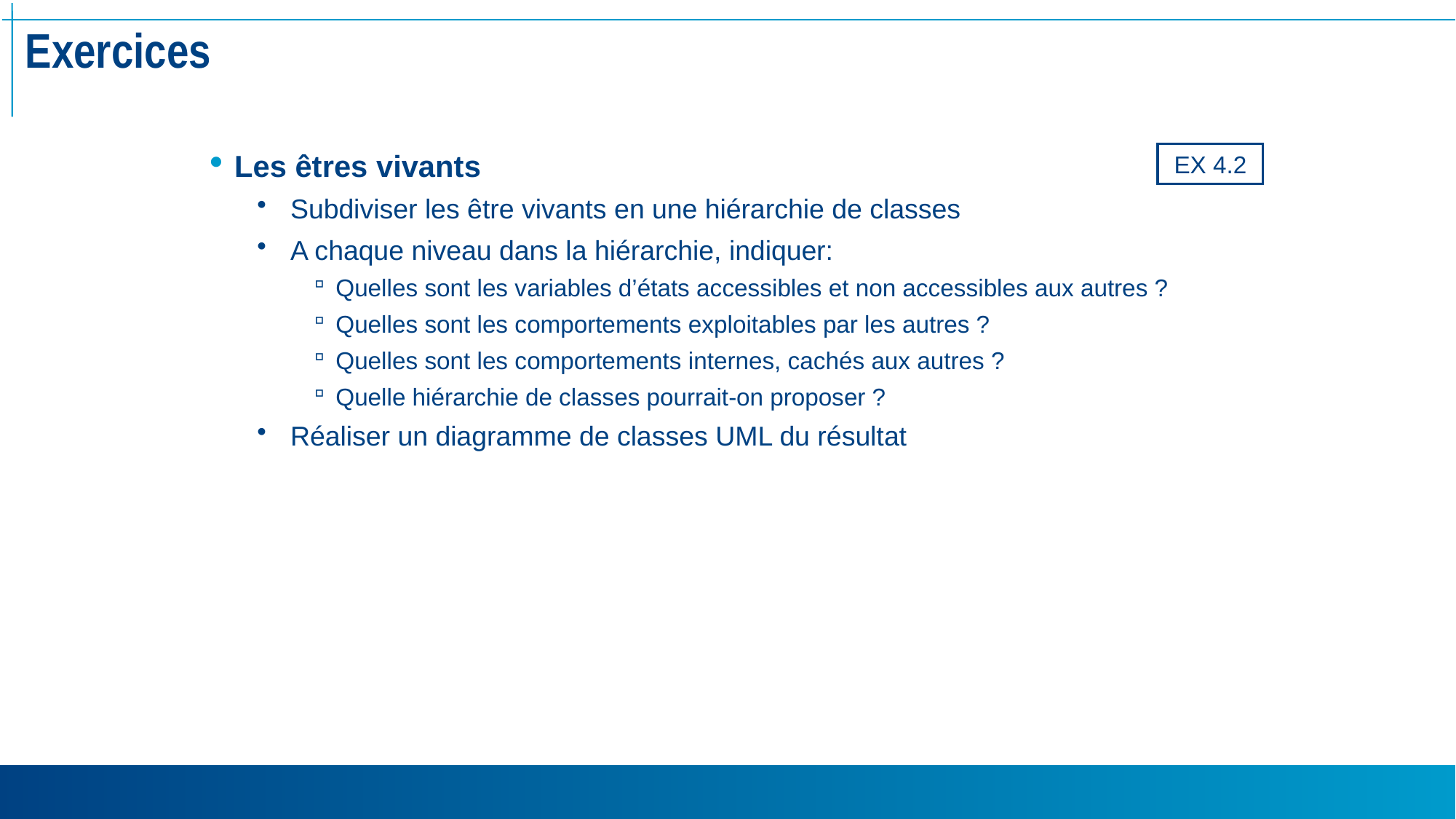

# Exercices
Les êtres vivants
Subdiviser les être vivants en une hiérarchie de classes
A chaque niveau dans la hiérarchie, indiquer:
Quelles sont les variables d’états accessibles et non accessibles aux autres ?
Quelles sont les comportements exploitables par les autres ?
Quelles sont les comportements internes, cachés aux autres ?
Quelle hiérarchie de classes pourrait-on proposer ?
Réaliser un diagramme de classes UML du résultat
EX 4.2